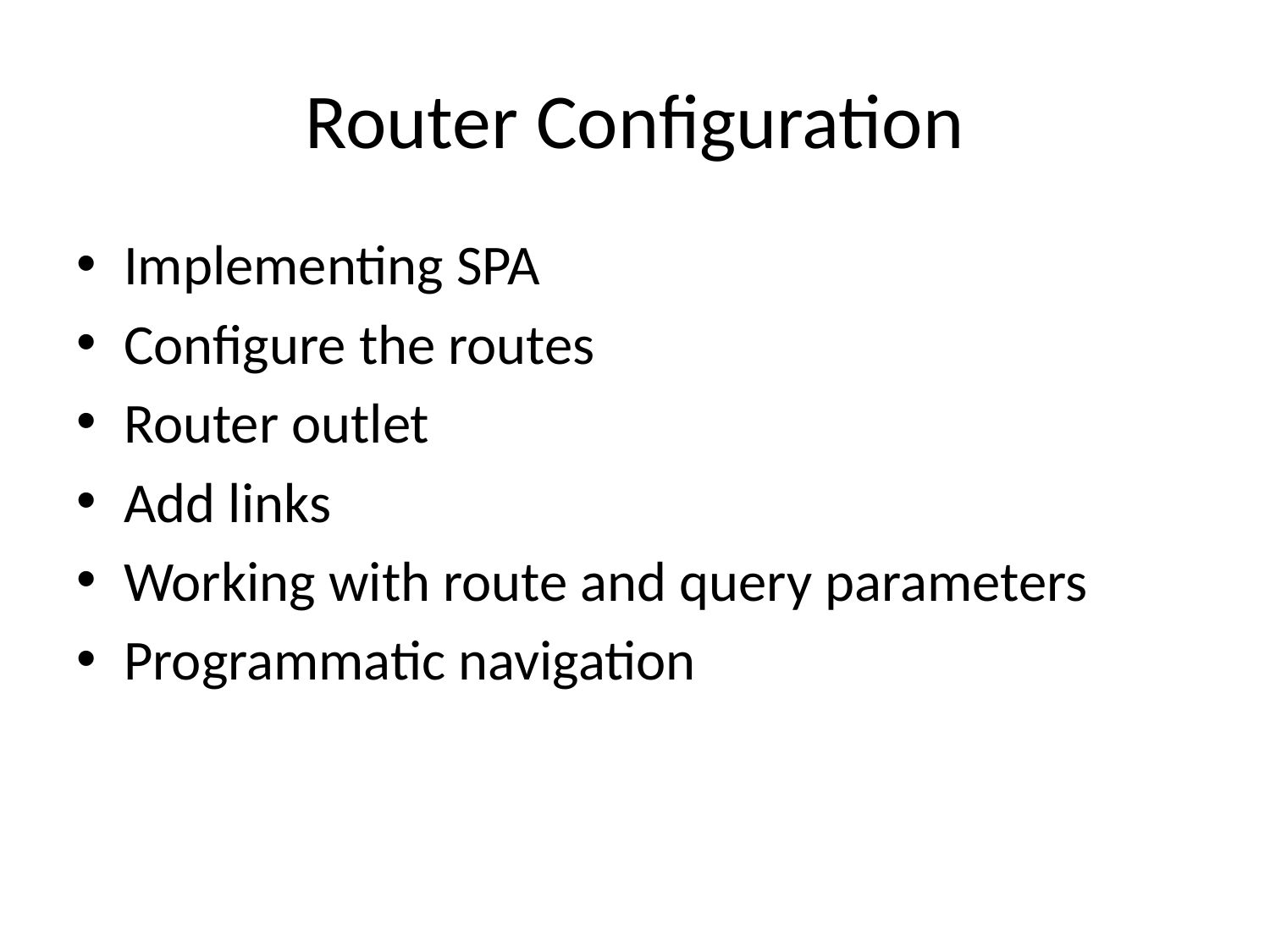

# Router Configuration
Implementing SPA
Configure the routes
Router outlet
Add links
Working with route and query parameters
Programmatic navigation